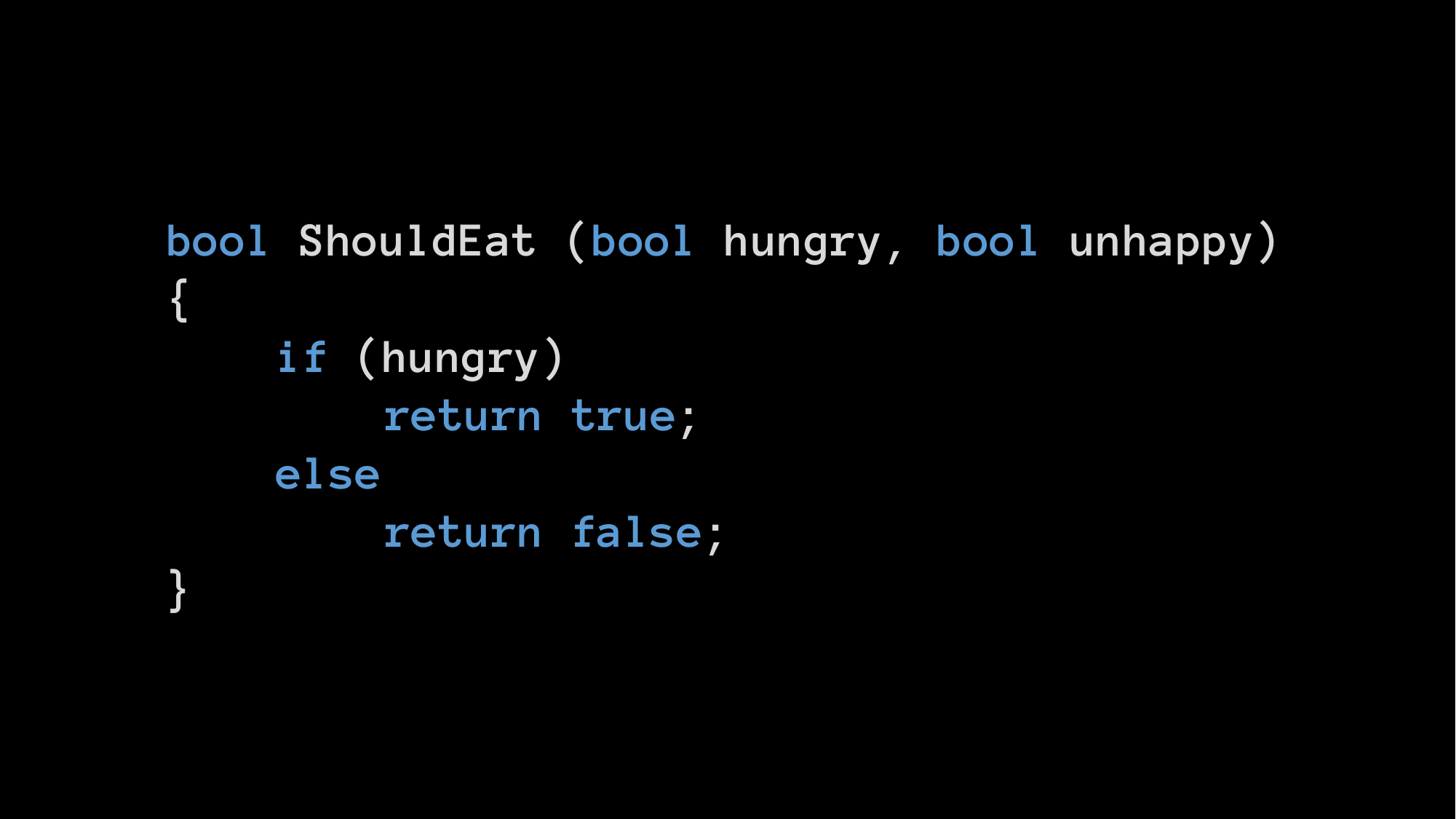

bool ShouldEat (bool hungry, bool unhappy)
{
	if (hungry)
		return true;
	else
		return false;
}